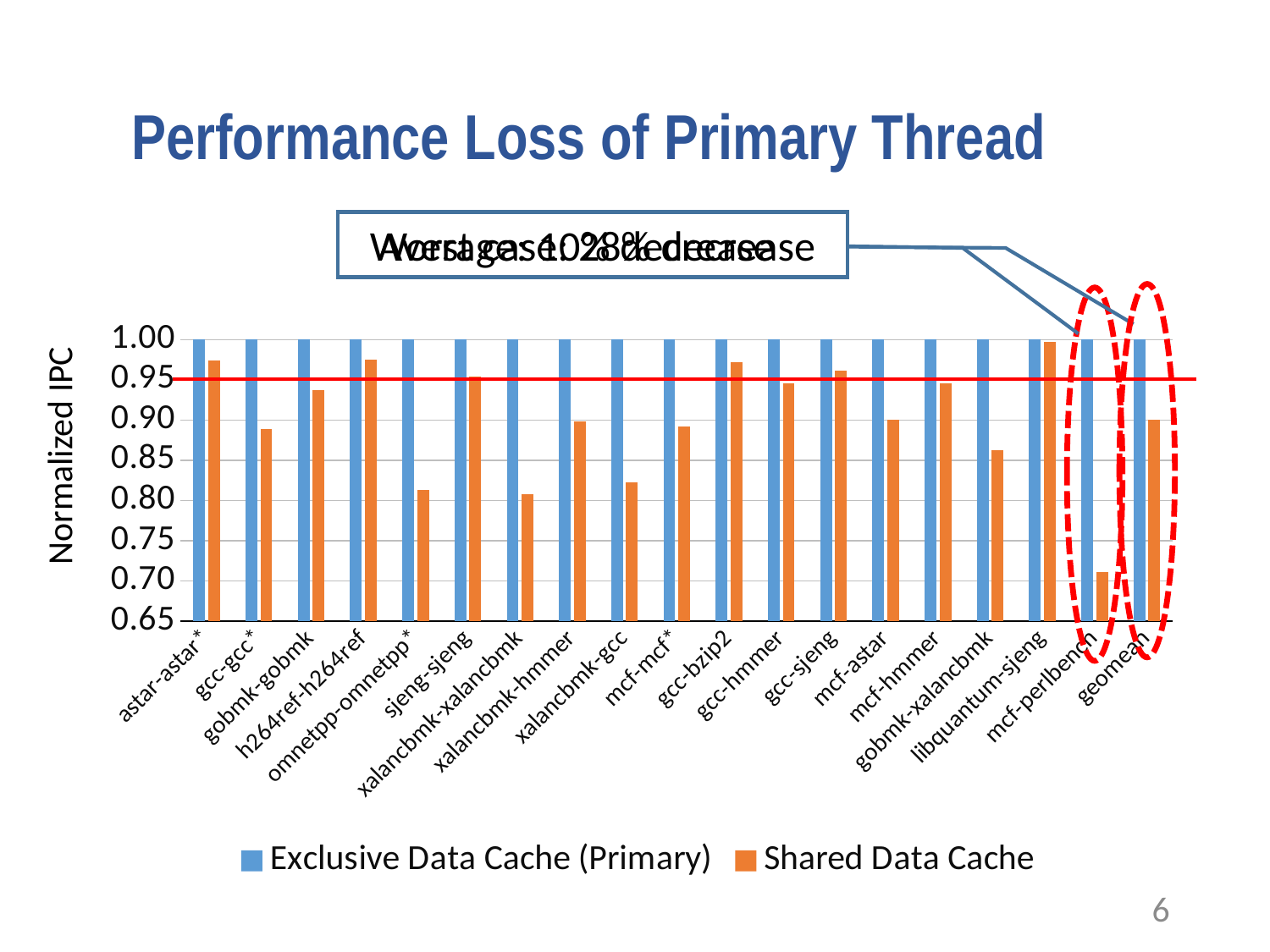

Performance Loss of Primary Thread

Average: 10% decrease

Worst case: 28% decrease

### Chart

| Category | Exclusive Data Cache (Primary) | Shared Data Cache |
|---|---|---|
| astar-astar* | 0.0 | 0.97397682353118 |
| gcc-gcc* | 0.0 | 0.888571556133483 |
| gobmk-gobmk | 0.0 | 0.93694661424385 |
| h264ref-h264ref | 0.0 | 0.975103469978768 |
| omnetpp-omnetpp* | 0.0 | 0.813377058612547 |
| sjeng-sjeng | 0.0 | 0.954616780763105 |
| xalancbmk-xalancbmk | 0.0 | 0.808067324132957 |
| xalancbmk-hmmer | 0.0 | 0.897875085592161 |
| xalancbmk-gcc | 0.0 | 0.822436948716812 |
| mcf-mcf* | 0.0 | 0.891640739675579 |
| gcc-bzip2 | 0.0 | 0.972257162623427 |
| gcc-hmmer | 0.0 | 0.945566562038661 |
| gcc-sjeng | 0.0 | 0.961680748888772 |
| mcf-astar | 0.0 | 0.899904645629294 |
| mcf-hmmer | 0.0 | 0.945836887636385 |
| gobmk-xalancbmk | 0.0 | 0.86237169097785 |
| libquantum-sjeng | 0.0 | 0.997392704105924 |
| mcf-perlbench | 0.0 | 0.711511925222978 |
| geomean | 0.0 | 0.900112621526295 |

### Chart

| Category | Exclusive Data Cache (Primary) | Shared Data Cache |
|---|---|---|
| astar-astar* | 1.0 | 0.0 |
| gcc-gcc* | 1.0 | 0.0 |
| gobmk-gobmk | 1.0 | 0.0 |
| h264ref-h264ref | 1.0 | 0.0 |
| omnetpp-omnetpp* | 1.0 | 0.0 |
| sjeng-sjeng | 1.0 | 0.0 |
| xalancbmk-xalancbmk | 1.0 | 0.0 |
| xalancbmk-hmmer | 1.0 | 0.0 |
| xalancbmk-gcc | 1.0 | 0.0 |
| mcf-mcf* | 1.0 | 0.0 |
| gcc-bzip2 | 1.0 | 0.0 |
| gcc-hmmer | 1.0 | 0.0 |
| gcc-sjeng | 1.0 | 0.0 |
| mcf-astar | 1.0 | 0.0 |
| mcf-hmmer | 1.0 | 0.0 |
| gobmk-xalancbmk | 1.0 | 0.0 |
| libquantum-sjeng | 1.0 | 0.0 |
| mcf-perlbench | 1.0 | 0.0 |
| geomean | 1.0 | 0.0 |
Normalized IPC
6